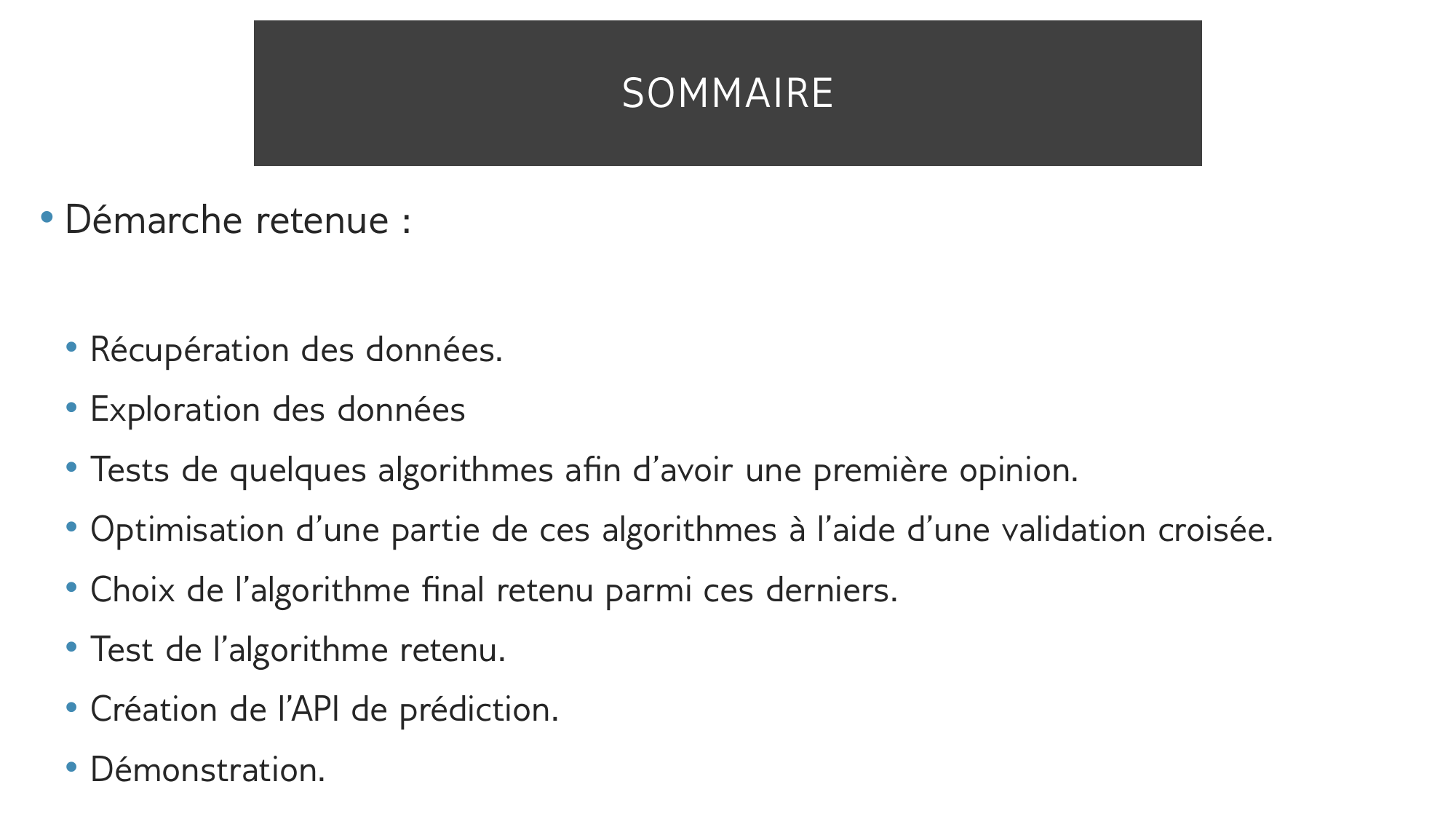

# SOMMAIRE
Démarche retenue :

Récupération des données.
Exploration des données
Tests de quelques algorithmes afin d’avoir une première opinion.
Optimisation d’une partie de ces algorithmes à l’aide d’une validation croisée.
Choix de l’algorithme final retenu parmi ces derniers.
Test de l’algorithme retenu.
Création de l’API de prédiction.
Démonstration.